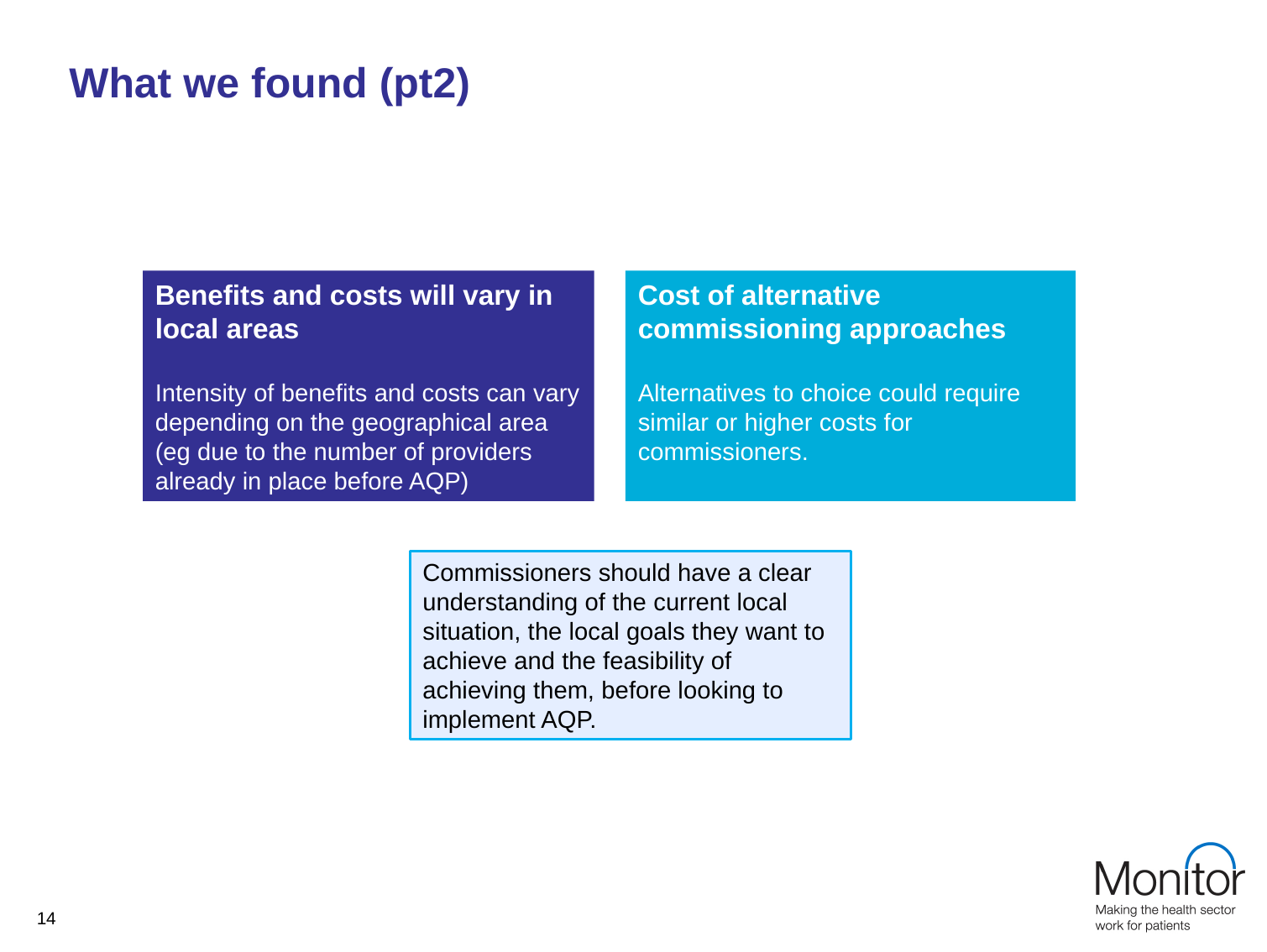

# What we found (pt2)
Benefits and costs will vary in local areas
Intensity of benefits and costs can vary depending on the geographical area (eg due to the number of providers already in place before AQP)
Cost of alternative commissioning approaches
Alternatives to choice could require similar or higher costs for commissioners.

Commissioners should have a clear understanding of the current local situation, the local goals they want to achieve and the feasibility of achieving them, before looking to implement AQP.
14